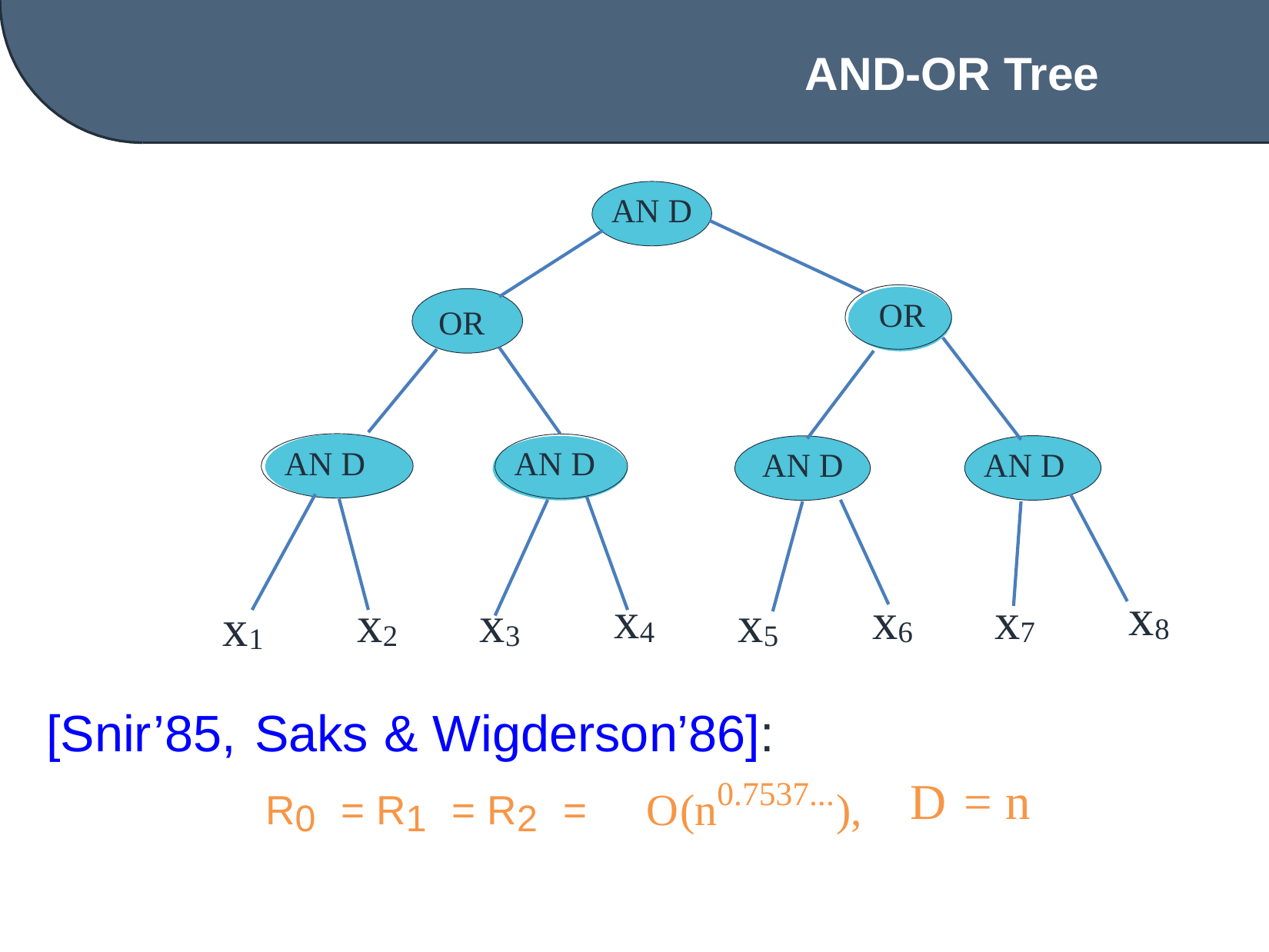

AND-OR Tree

AN D

OR

OR

AN D
AN D
 AN D
AN D

x8
x4
x7
x6
x3
x2
x5
x1
 [Snir’85,
Saks & Wigderson’86]:
O(n0.7537...),
D = n
R0  = R1  = R2  =